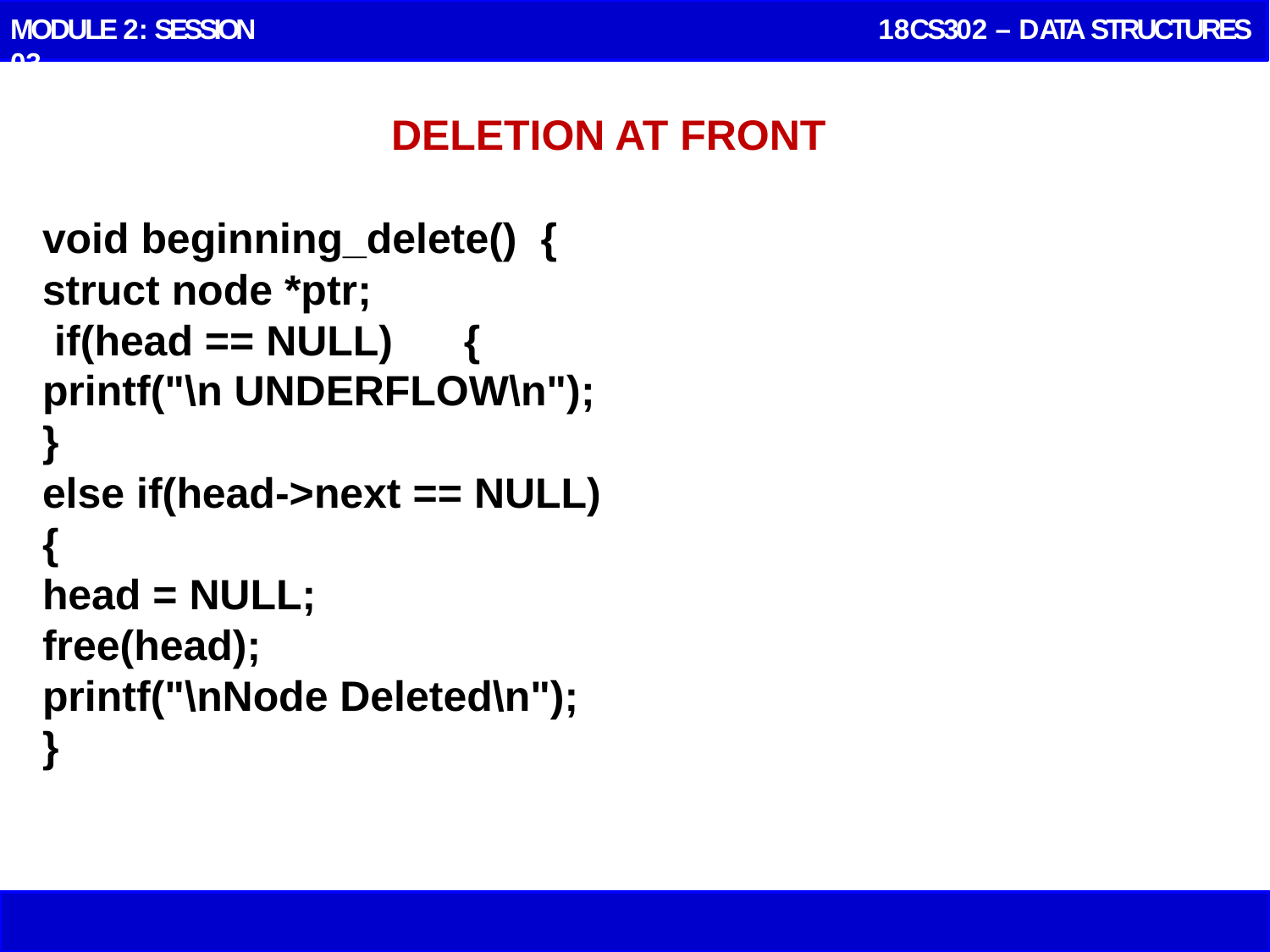

MODULE 2: SESSION 03
                                          18CS302 – DATA  STRUCTURES
# DELETION AT FRONT
void beginning_delete()  {
struct node *ptr;
 if(head == NULL)      {
printf("\n UNDERFLOW\n");
}
else if(head->next == NULL)
{
head = NULL;
free(head);
printf("\nNode Deleted\n");
}